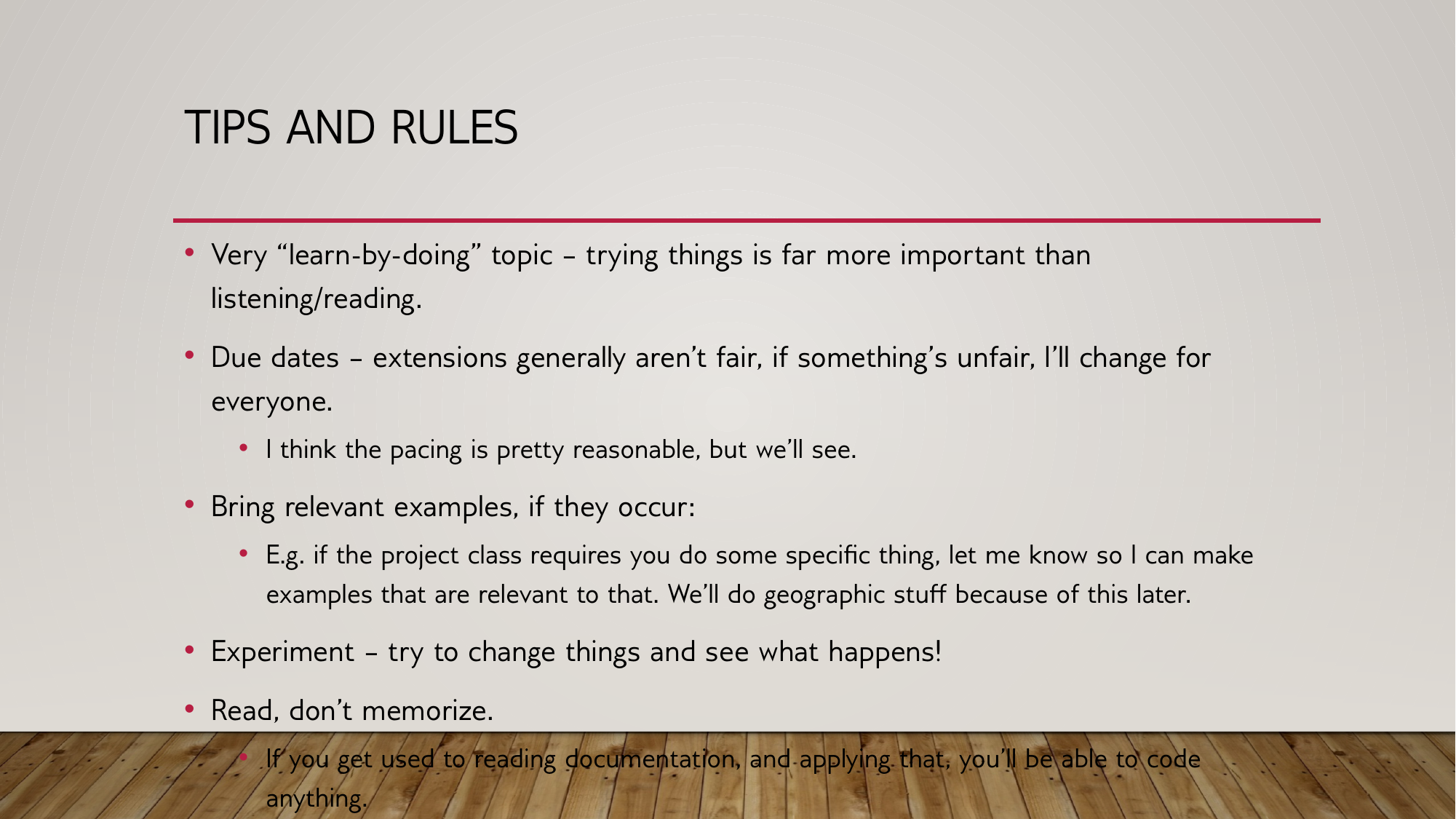

# Tips and Rules
Very “learn-by-doing” topic – trying things is far more important than listening/reading.
Due dates – extensions generally aren’t fair, if something’s unfair, I’ll change for everyone.
I think the pacing is pretty reasonable, but we’ll see.
Bring relevant examples, if they occur:
E.g. if the project class requires you do some specific thing, let me know so I can make examples that are relevant to that. We’ll do geographic stuff because of this later.
Experiment – try to change things and see what happens!
Read, don’t memorize.
If you get used to reading documentation, and applying that, you’ll be able to code anything.